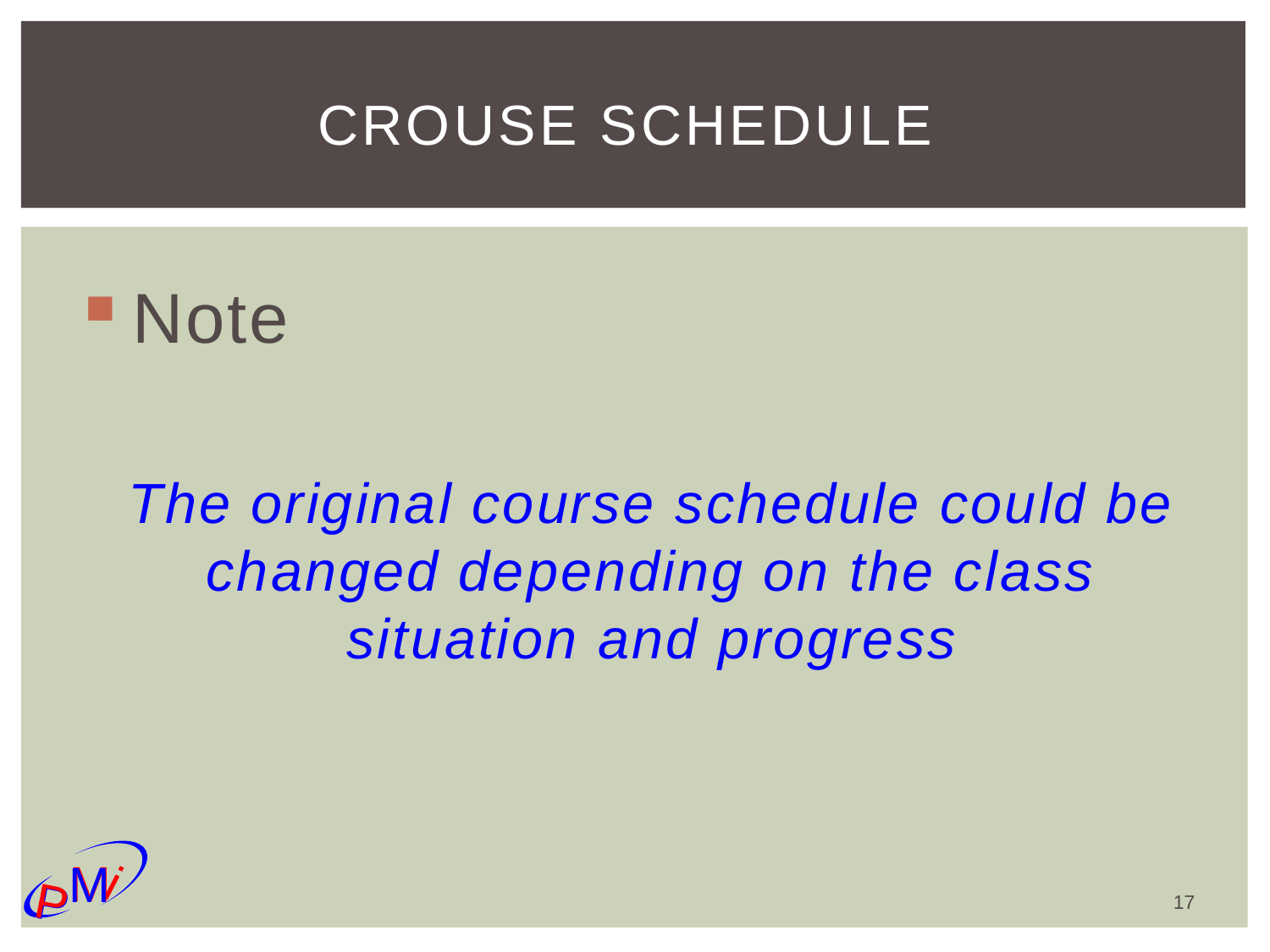

# Crouse schedule
 Note

The original course schedule could be changed depending on the class situation and progress

17